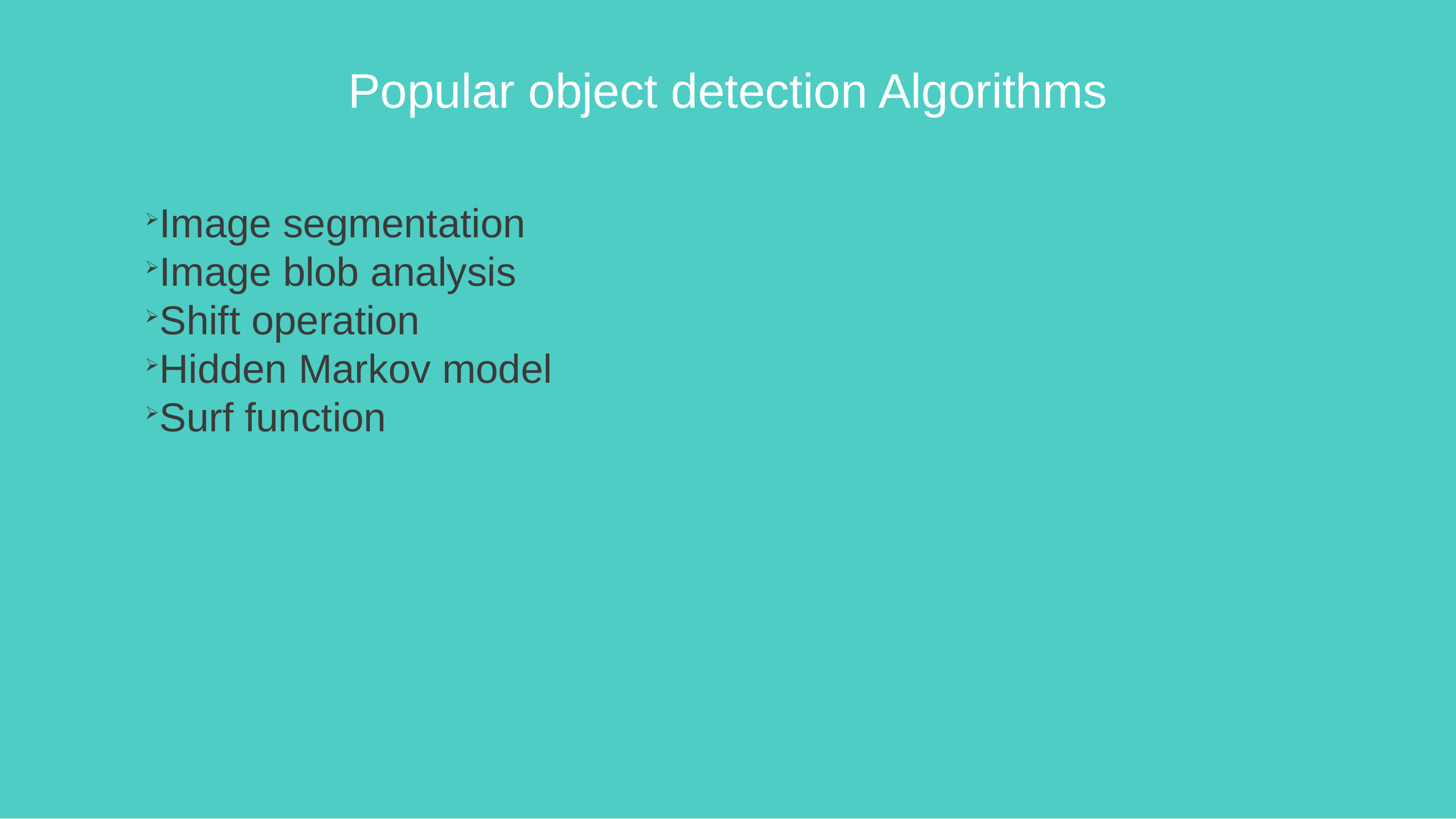

Popular object detection Algorithms
Image segmentation
Image blob analysis
Shift operation
Hidden Markov model
Surf function